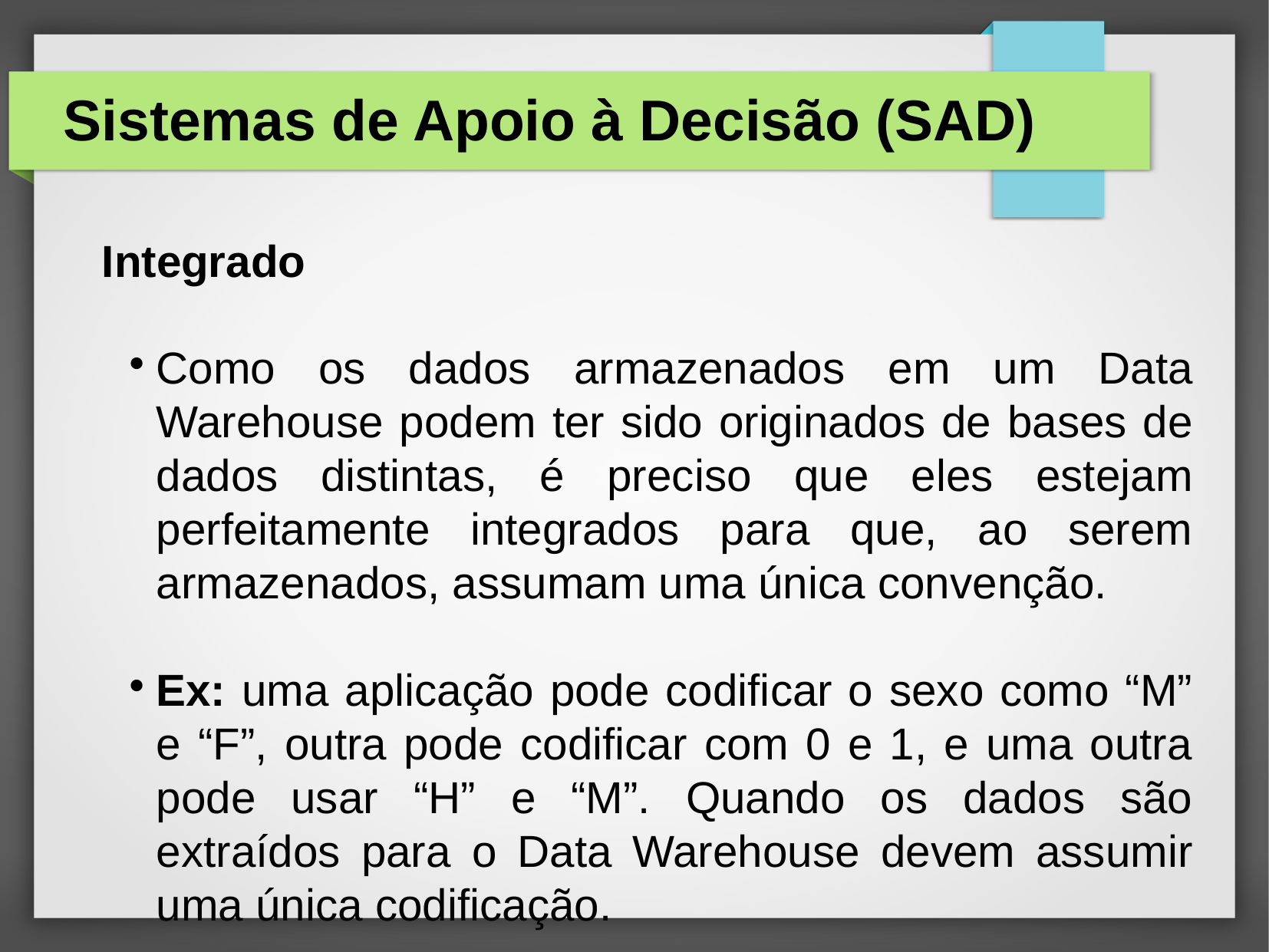

# Sistemas de Apoio à Decisão (SAD)
Integrado

Como os dados armazenados em um Data Warehouse podem ter sido originados de bases de dados distintas, é preciso que eles estejam perfeitamente integrados para que, ao serem armazenados, assumam uma única convenção.

Ex: uma aplicação pode codificar o sexo como “M” e “F”, outra pode codificar com 0 e 1, e uma outra pode usar “H” e “M”. Quando os dados são extraídos para o Data Warehouse devem assumir uma única codificação.